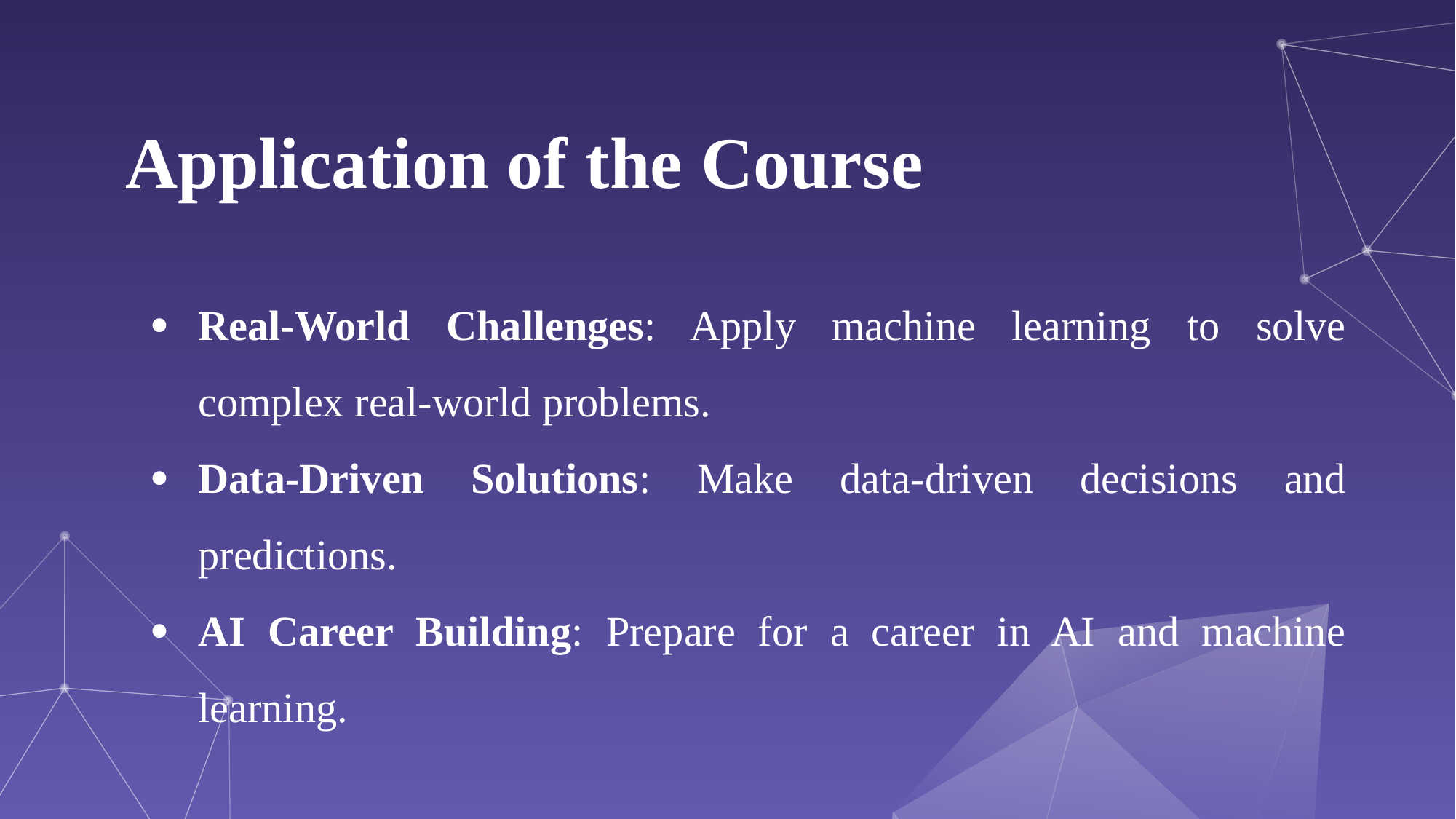

# Application of the Course
Real-World Challenges: Apply machine learning to solve complex real-world problems.
Data-Driven Solutions: Make data-driven decisions and predictions.
AI Career Building: Prepare for a career in AI and machine learning.